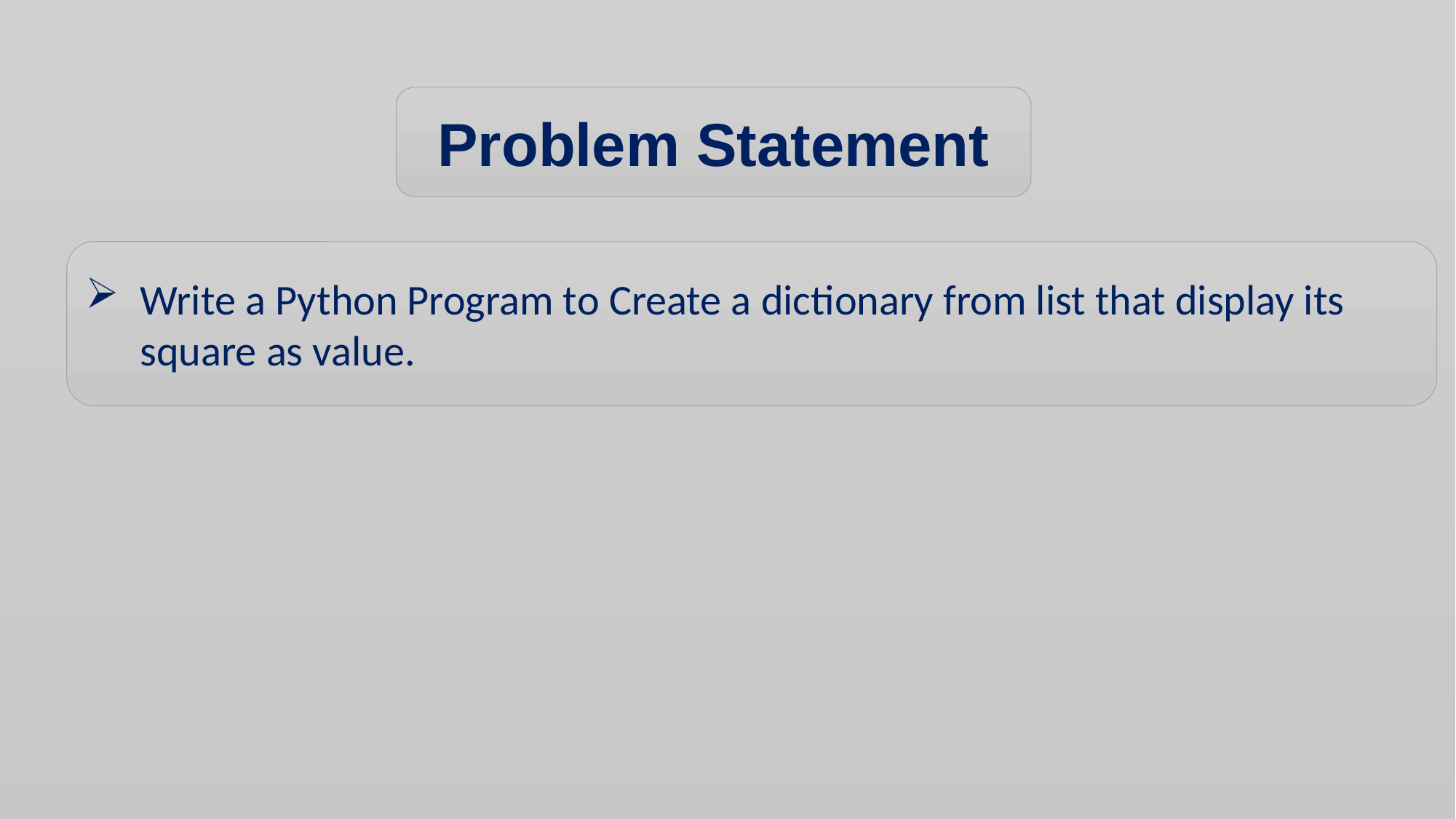

Problem Statement
Write a Python Program to Create a dictionary from list that display its square as value.